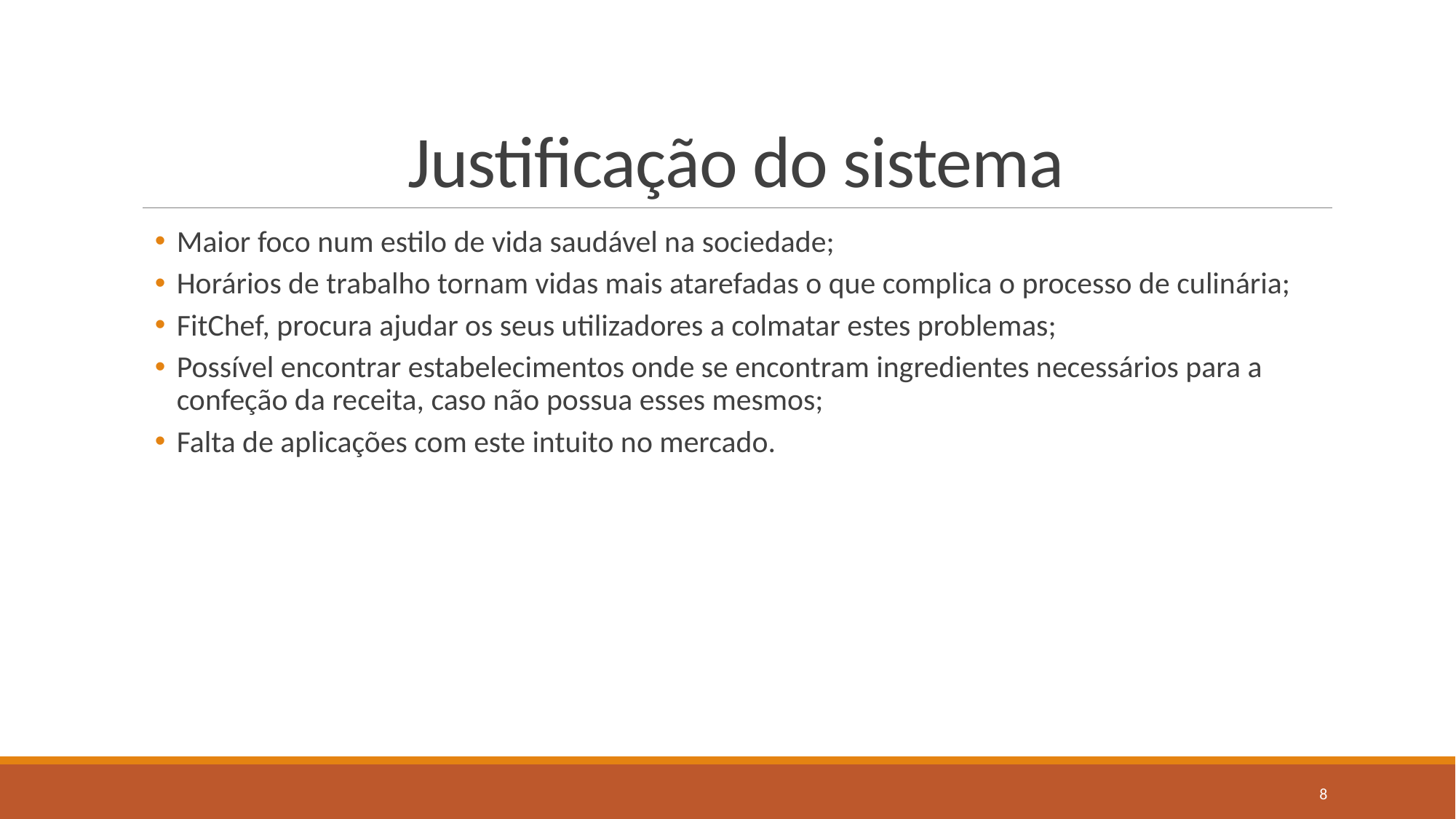

# Justificação do sistema
Maior foco num estilo de vida saudável na sociedade;
Horários de trabalho tornam vidas mais atarefadas o que complica o processo de culinária;
FitChef, procura ajudar os seus utilizadores a colmatar estes problemas;
Possível encontrar estabelecimentos onde se encontram ingredientes necessários para a confeção da receita, caso não possua esses mesmos;
Falta de aplicações com este intuito no mercado.

8